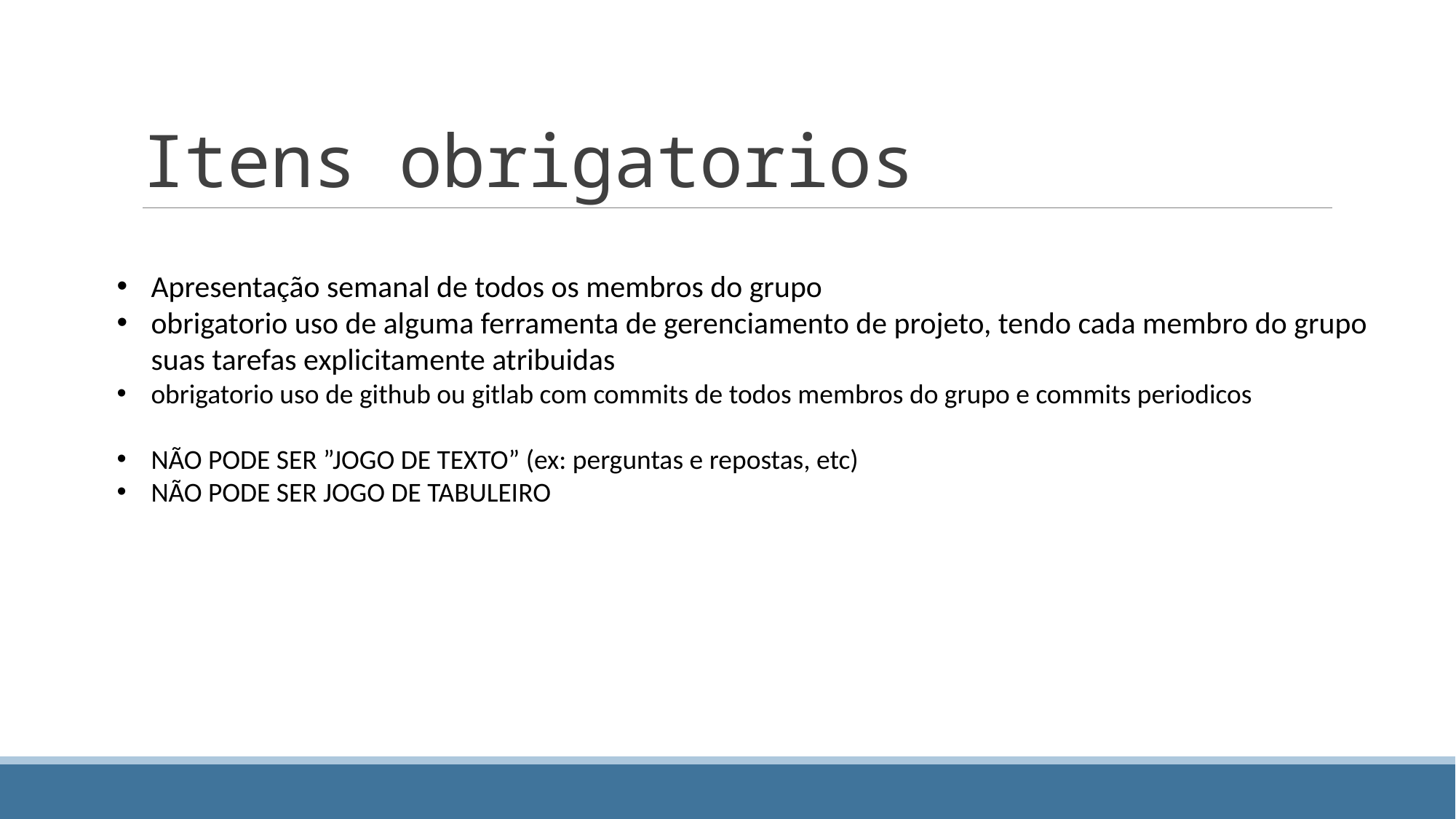

Itens obrigatorios

Apresentação semanal de todos os membros do grupo
obrigatorio uso de alguma ferramenta de gerenciamento de projeto, tendo cada membro do grupo suas tarefas explicitamente atribuidas
obrigatorio uso de github ou gitlab com commits de todos membros do grupo e commits periodicos

NÃO PODE SER ”JOGO DE TEXTO” (ex: perguntas e repostas, etc)
NÃO PODE SER JOGO DE TABULEIRO